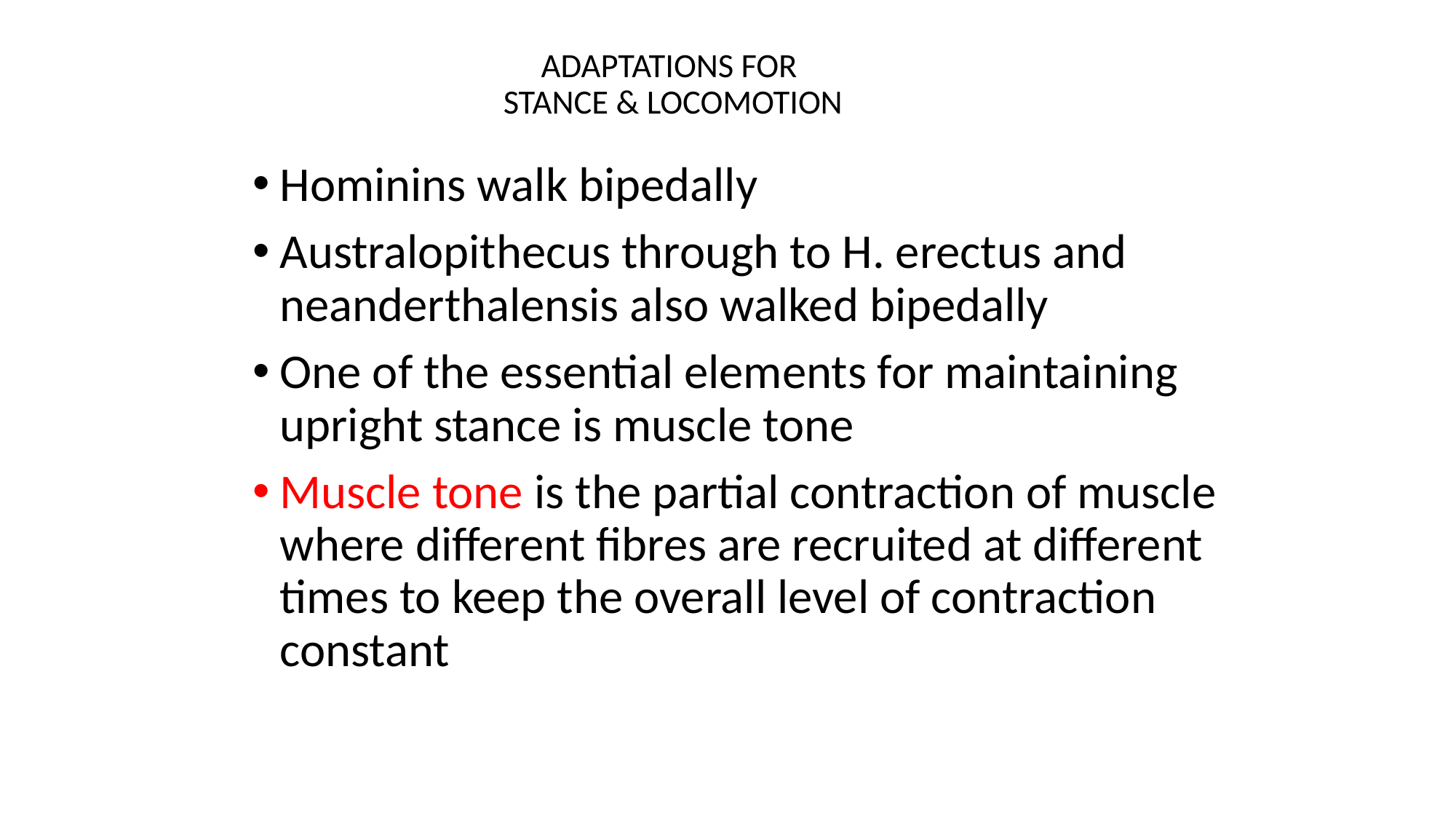

# ADAPTATIONS FOR STANCE & LOCOMOTION
Hominins walk bipedally
Australopithecus through to H. erectus and neanderthalensis also walked bipedally
One of the essential elements for maintaining upright stance is muscle tone
Muscle tone is the partial contraction of muscle where different fibres are recruited at different times to keep the overall level of contraction constant